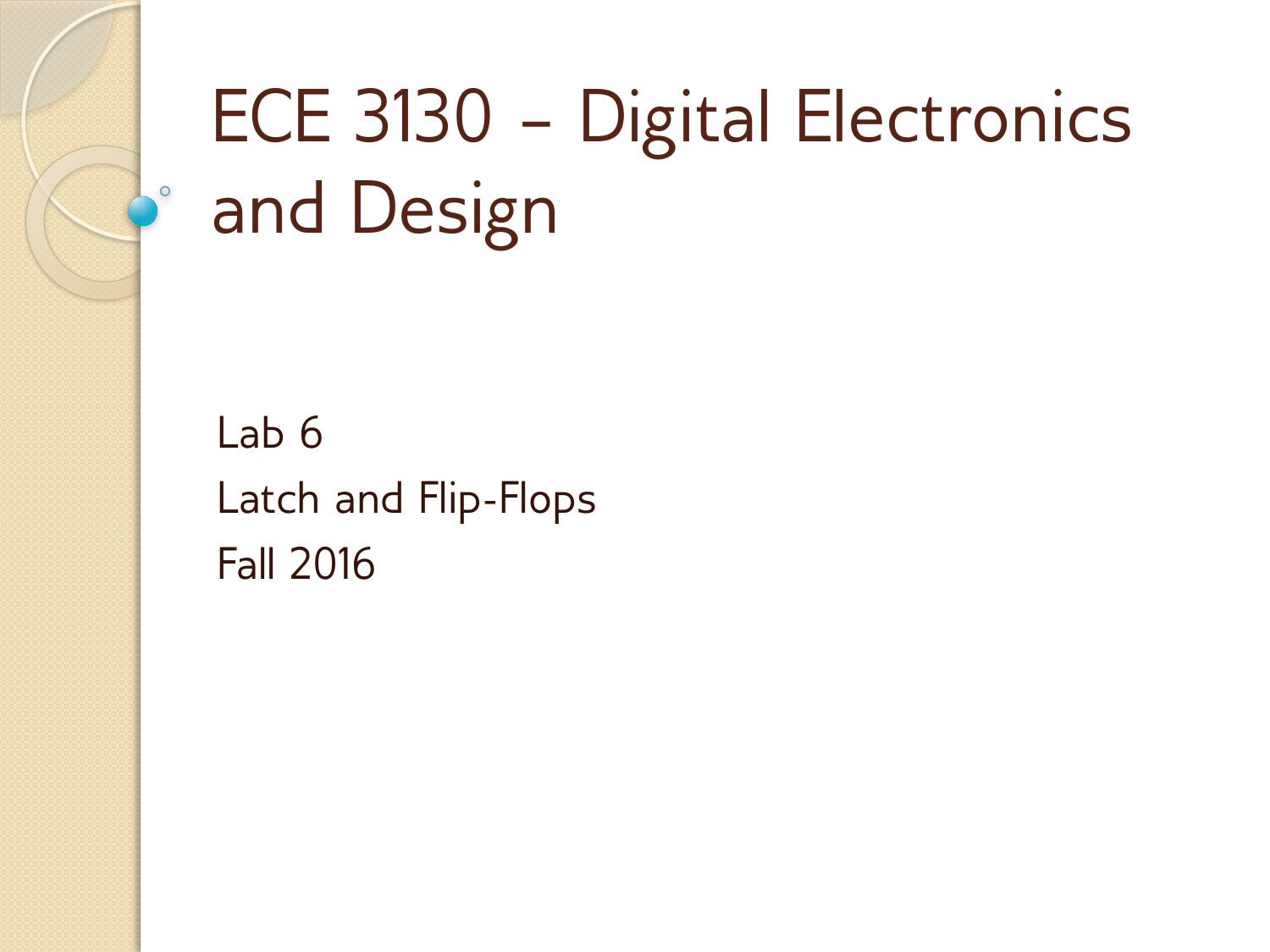

# ECE 3130 – Digital Electronics and Design
Lab 6
Latch and Flip-Flops
Fall 2016